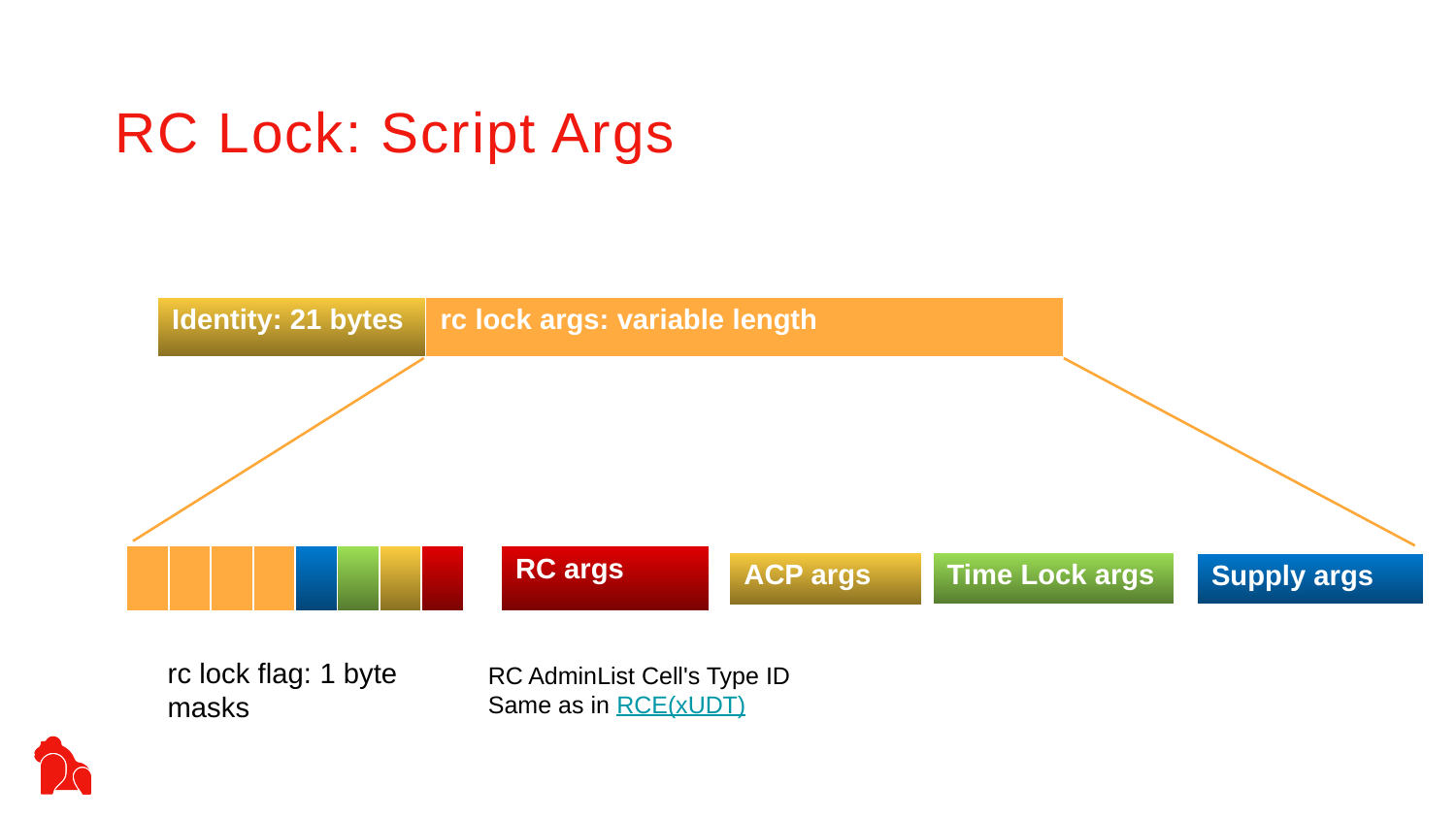

RC Lock: Script Args
| Identity: 21 bytes | rc lock args: variable length |
| --- | --- |
|  |  |  |  |  |  |  |  |
| --- | --- | --- | --- | --- | --- | --- | --- |
| RC args |
| --- |
| ACP args |
| --- |
| Time Lock args |
| --- |
| Supply args |
| --- |
rc lock flag: 1 byte
masks
RC AdminList Cell's Type ID
Same as in RCE(xUDT)